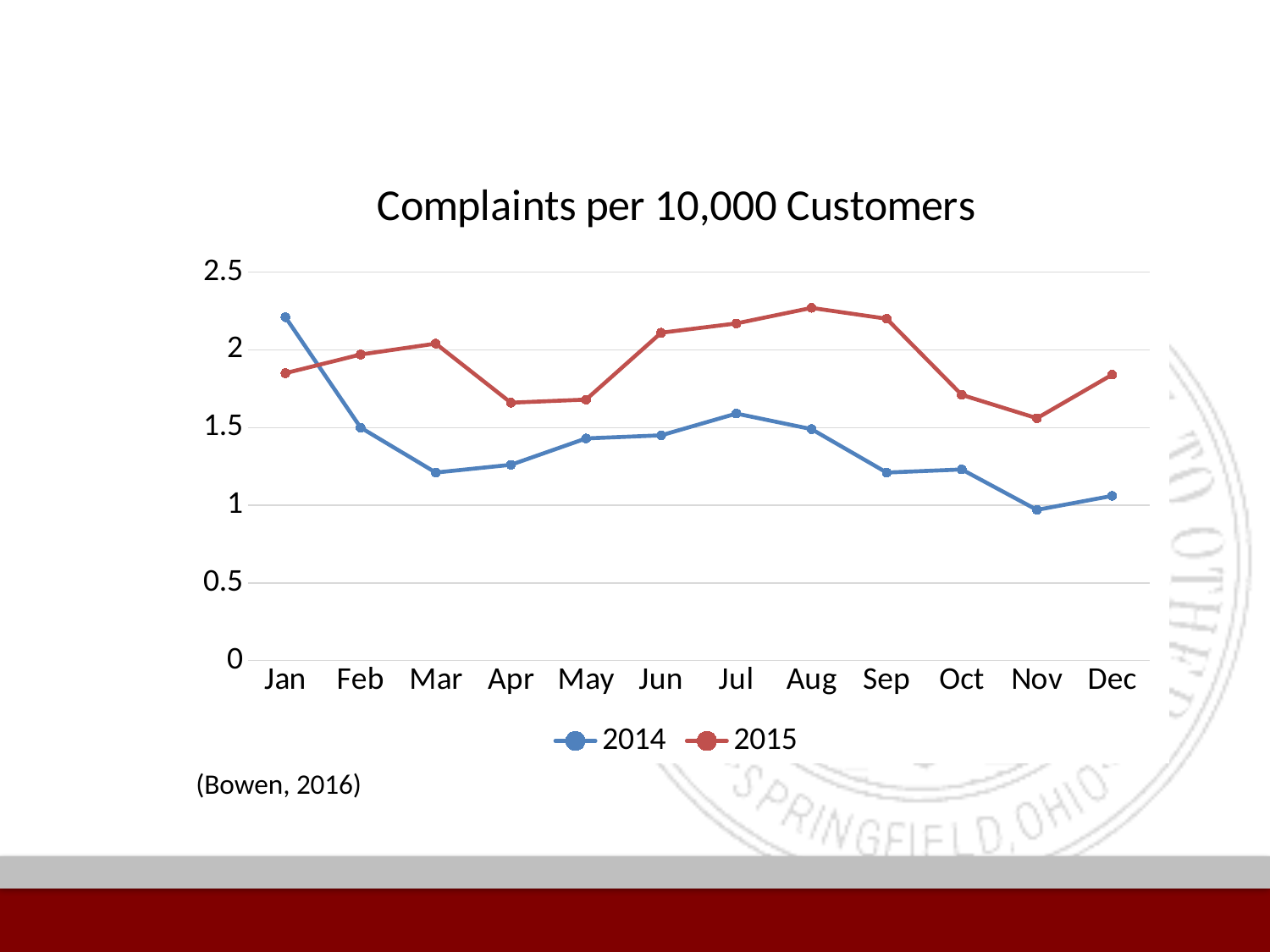

### Chart: Complaints per 10,000 Customers

| Category |  |  |
|---|---|---|
| Jan | 2.21 | 1.85 |
| Feb | 1.5 | 1.97 |
| Mar | 1.21 | 2.04 |
| Apr | 1.26 | 1.66 |
| May | 1.43 | 1.68 |
| Jun | 1.45 | 2.11 |
| Jul | 1.59 | 2.17 |
| Aug | 1.49 | 2.27 |
| Sep | 1.21 | 2.2 |
| Oct | 1.23 | 1.71 |
| Nov | 0.97 | 1.56 |
| Dec | 1.06 | 1.84 |
(Bowen, 2016)